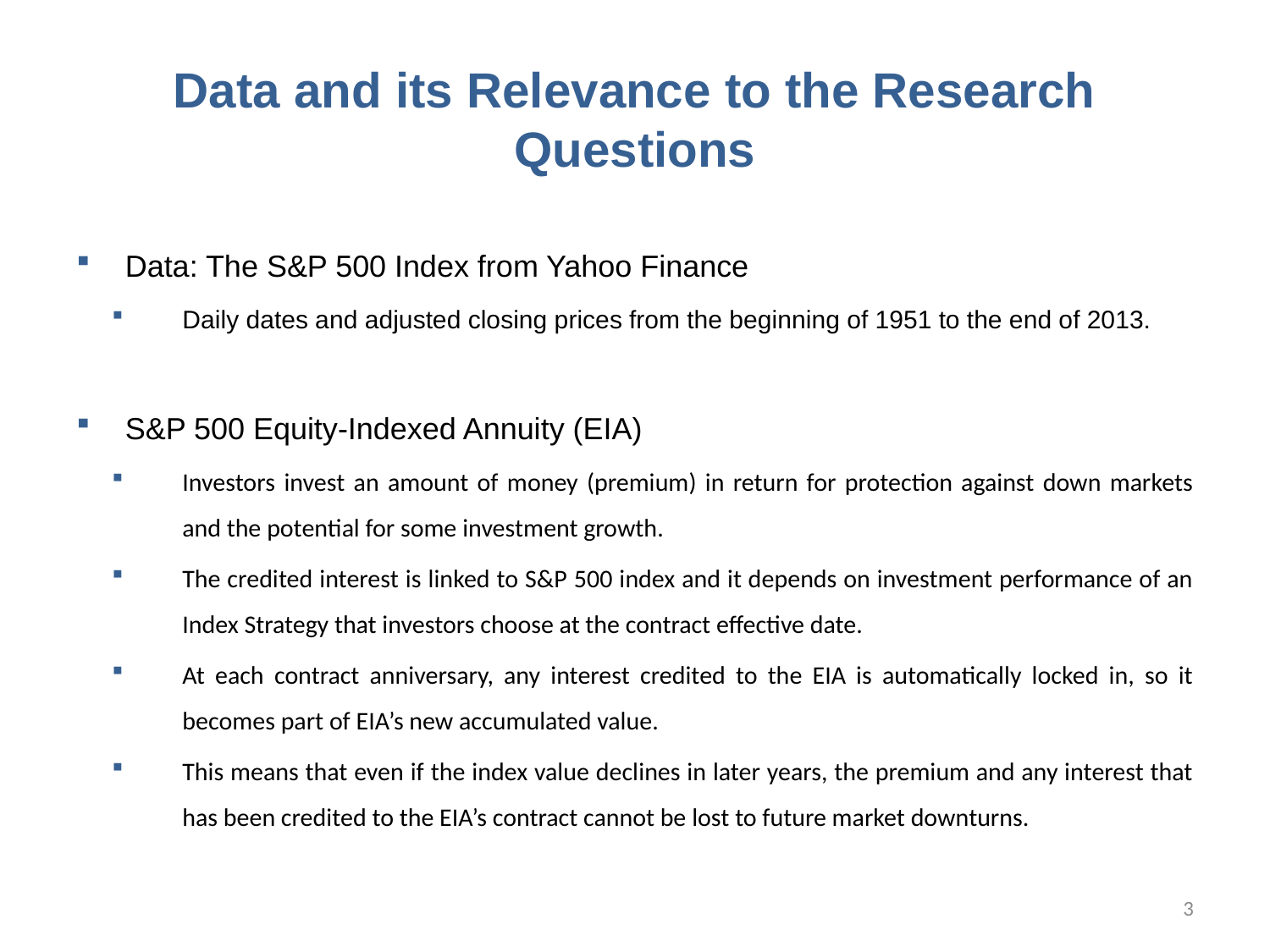

# Data and its Relevance to the Research Questions
Data: The S&P 500 Index from Yahoo Finance
Daily dates and adjusted closing prices from the beginning of 1951 to the end of 2013.

S&P 500 Equity-Indexed Annuity (EIA)
Investors invest an amount of money (premium) in return for protection against down markets and the potential for some investment growth.
The credited interest is linked to S&P 500 index and it depends on investment performance of an Index Strategy that investors choose at the contract effective date.
At each contract anniversary, any interest credited to the EIA is automatically locked in, so it becomes part of EIA’s new accumulated value.
This means that even if the index value declines in later years, the premium and any interest that has been credited to the EIA’s contract cannot be lost to future market downturns.
3